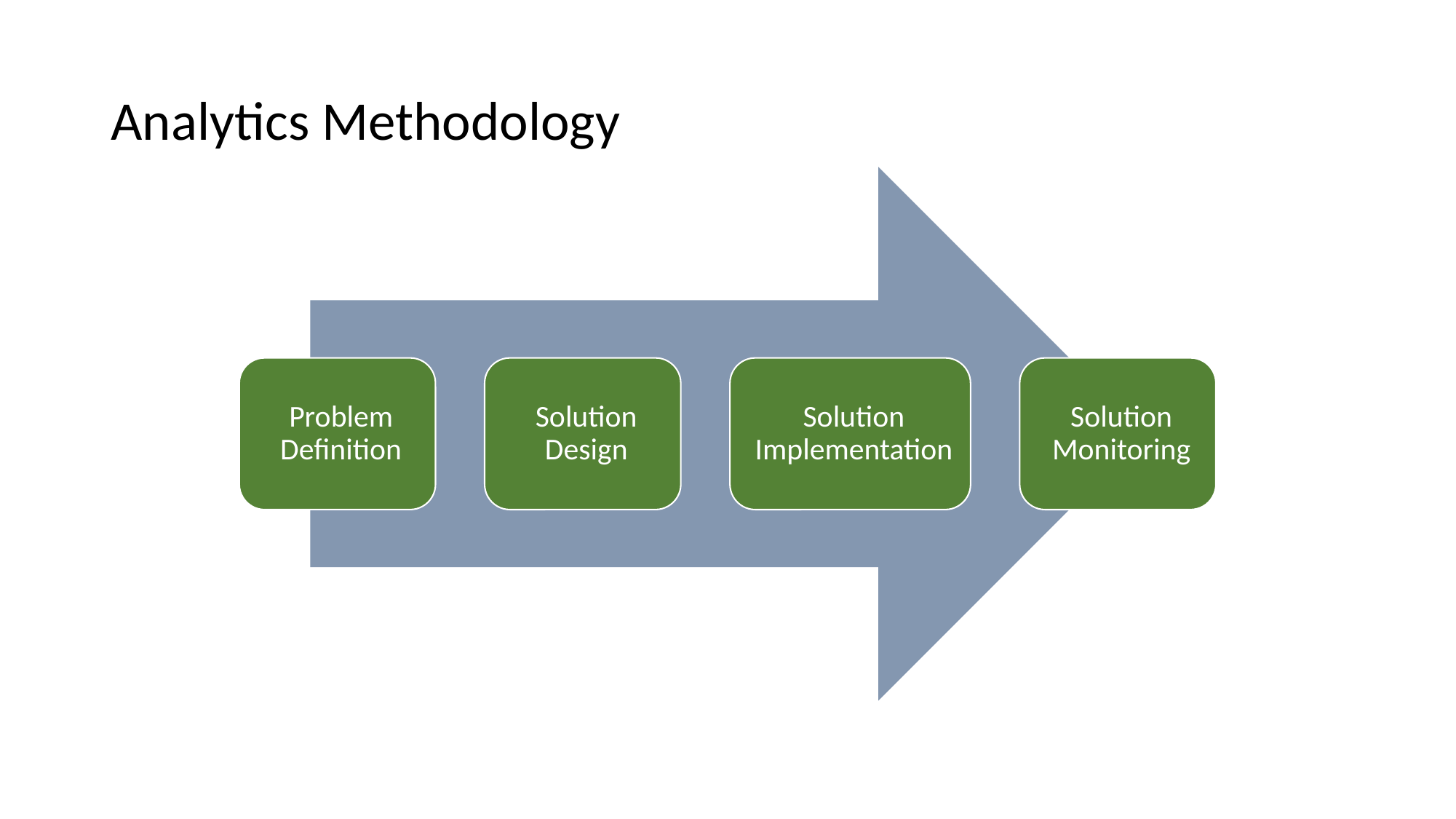

# Analytics Methodology
Problem Definition
Solution Design
Solution Implementation
Solution Monitoring